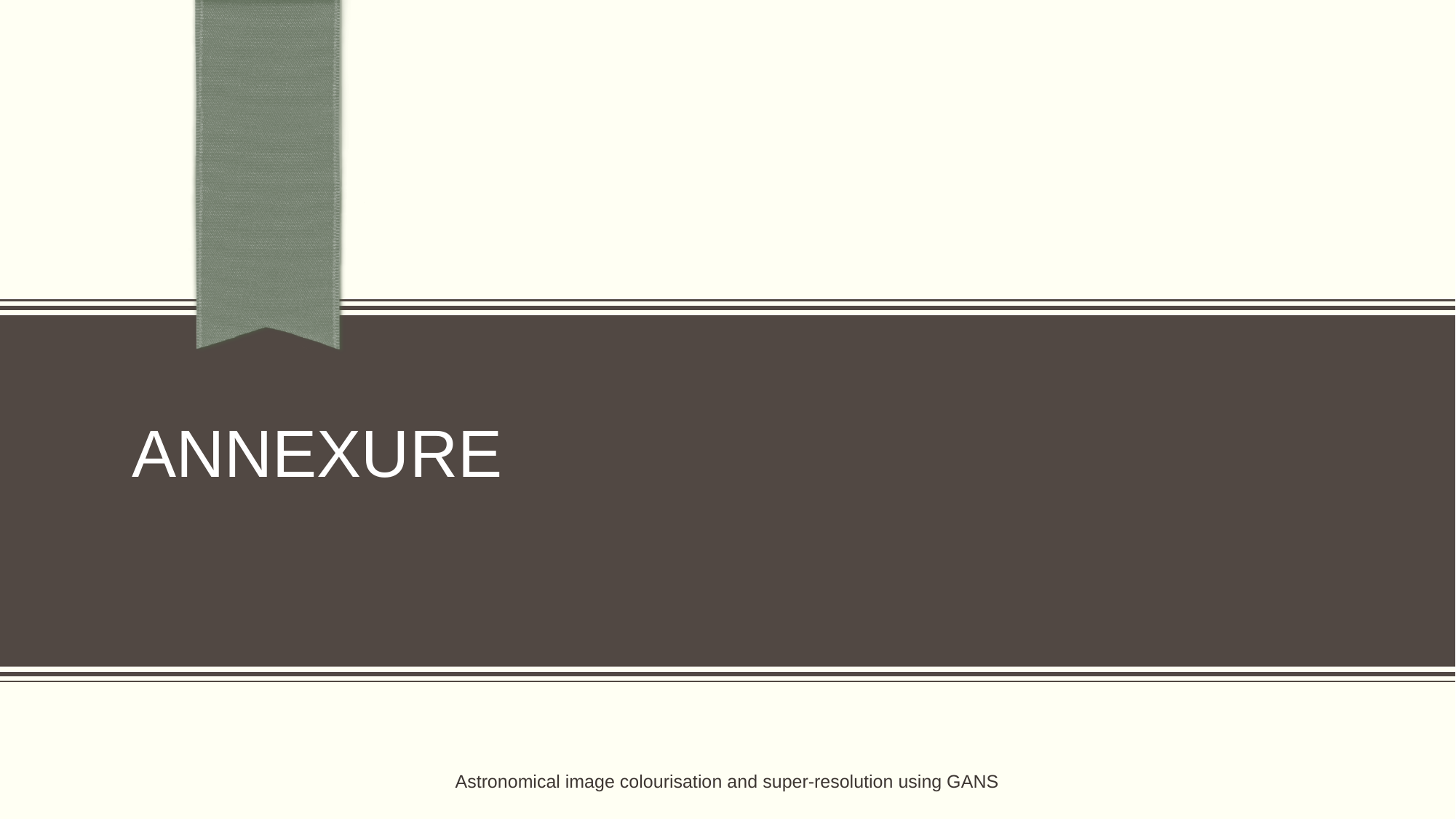

# Annexure

Astronomical image colourisation and super-resolution using GANS